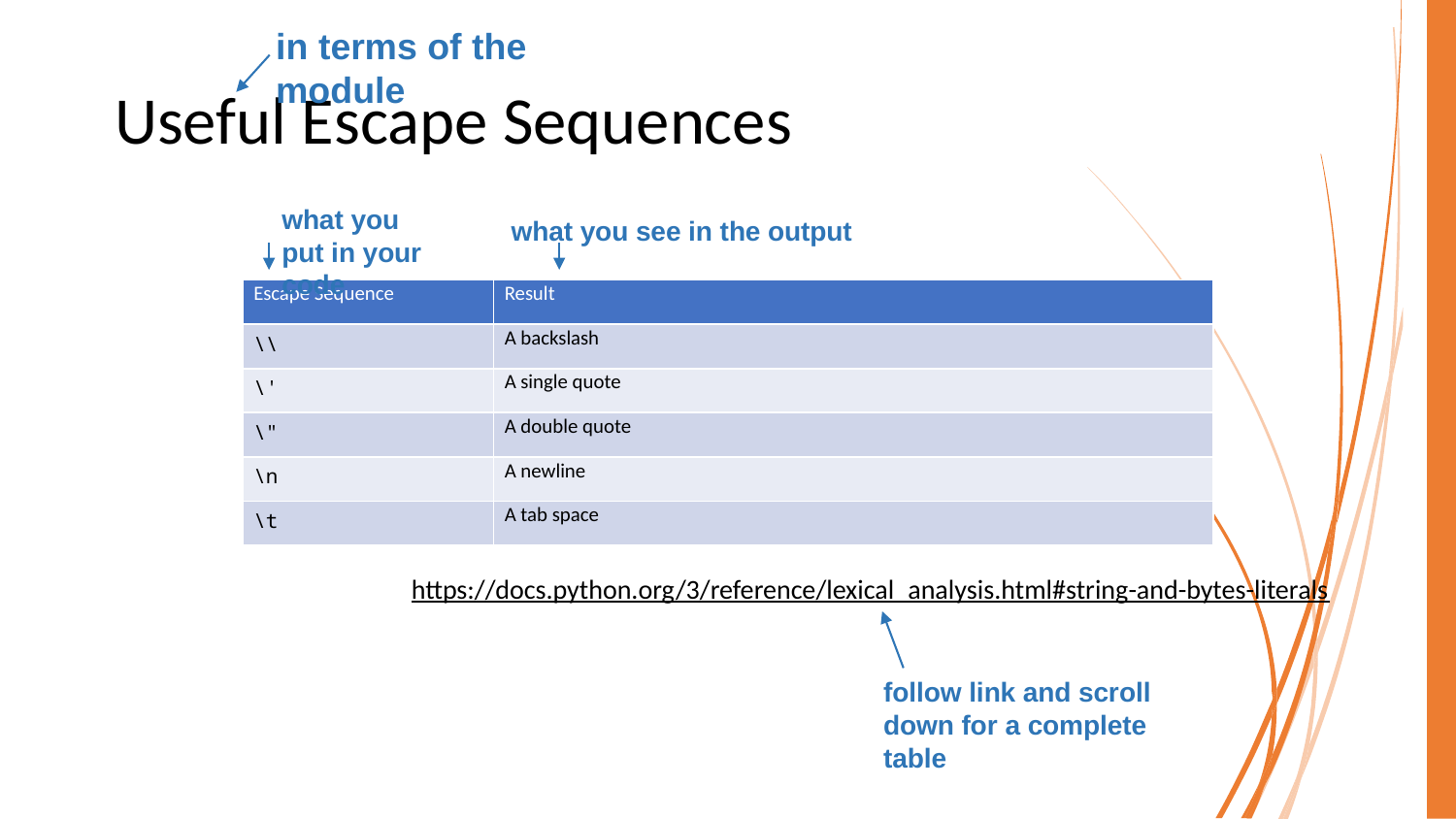

in terms of the module
# Useful Escape Sequences
what you put in your code
what you see in the output
| Escape Sequence | Result |
| --- | --- |
| \\ | A backslash |
| \' | A single quote |
| \" | A double quote |
| \n | A newline |
| \t | A tab space |
https://docs.python.org/3/reference/lexical_analysis.html#string-and-bytes-literals
follow link and scroll down for a complete table
COMP40003 Software Development and Application Modelling | Email: p.c.windridge@staffs.ac.uk
9